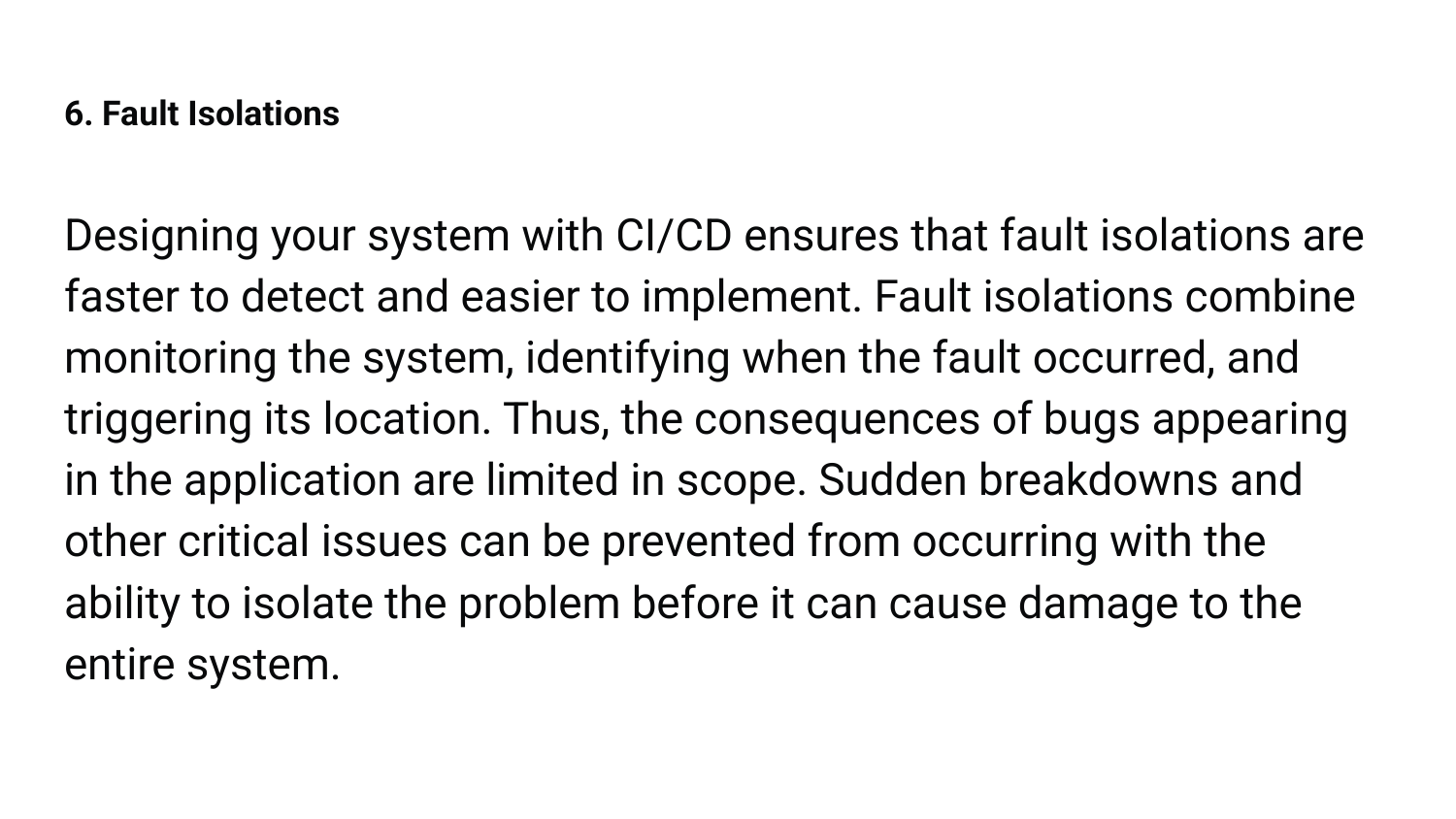

# 6. Fault Isolations

Designing your system with CI/CD ensures that fault isolations are faster to detect and easier to implement. Fault isolations combine monitoring the system, identifying when the fault occurred, and triggering its location. Thus, the consequences of bugs appearing in the application are limited in scope. Sudden breakdowns and other critical issues can be prevented from occurring with the ability to isolate the problem before it can cause damage to the entire system.